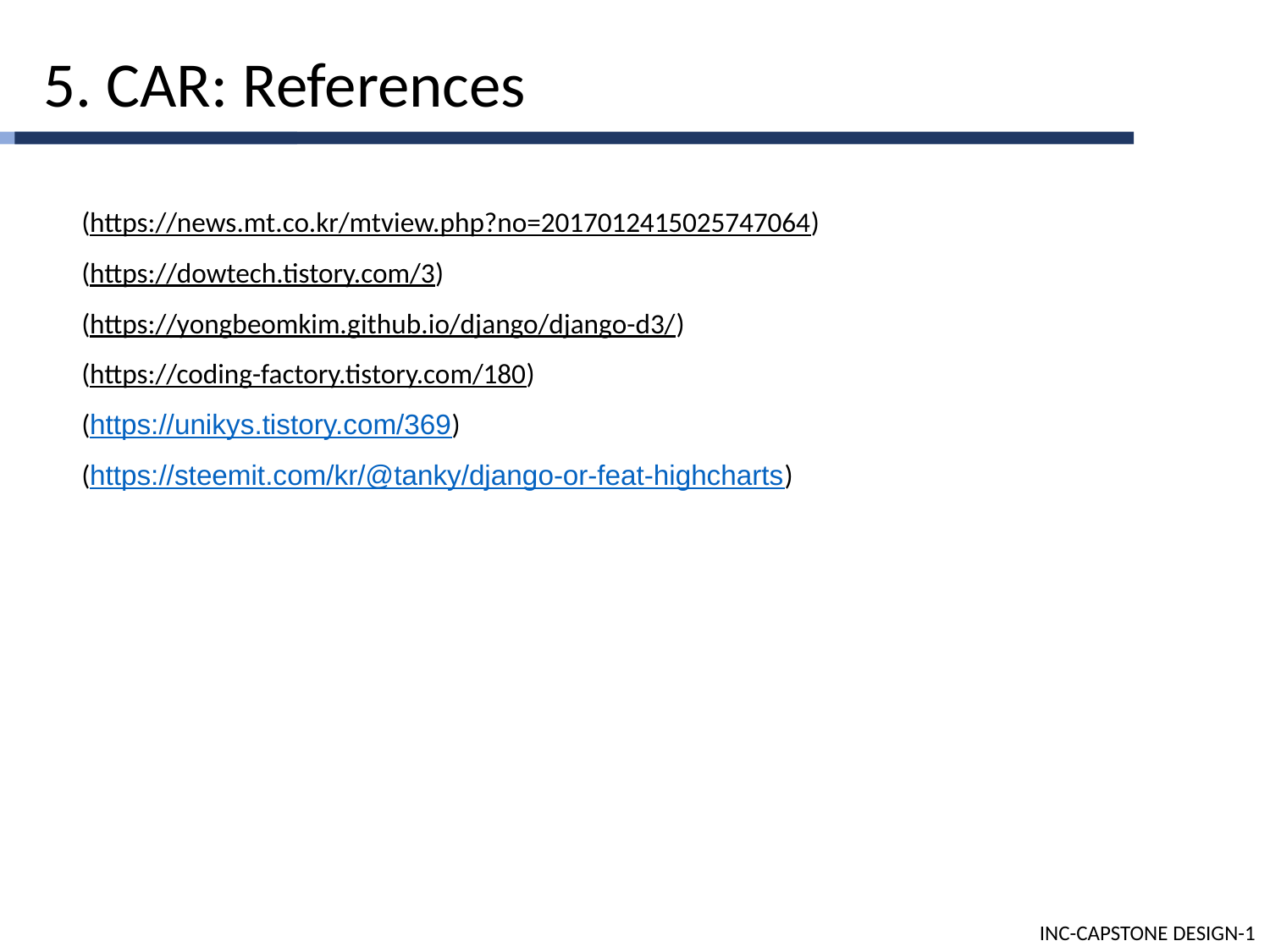

5. CAR: References
(https://news.mt.co.kr/mtview.php?no=2017012415025747064)
(https://dowtech.tistory.com/3)
(https://yongbeomkim.github.io/django/django-d3/)
(https://coding-factory.tistory.com/180)
(https://unikys.tistory.com/369)
(https://steemit.com/kr/@tanky/django-or-feat-highcharts)